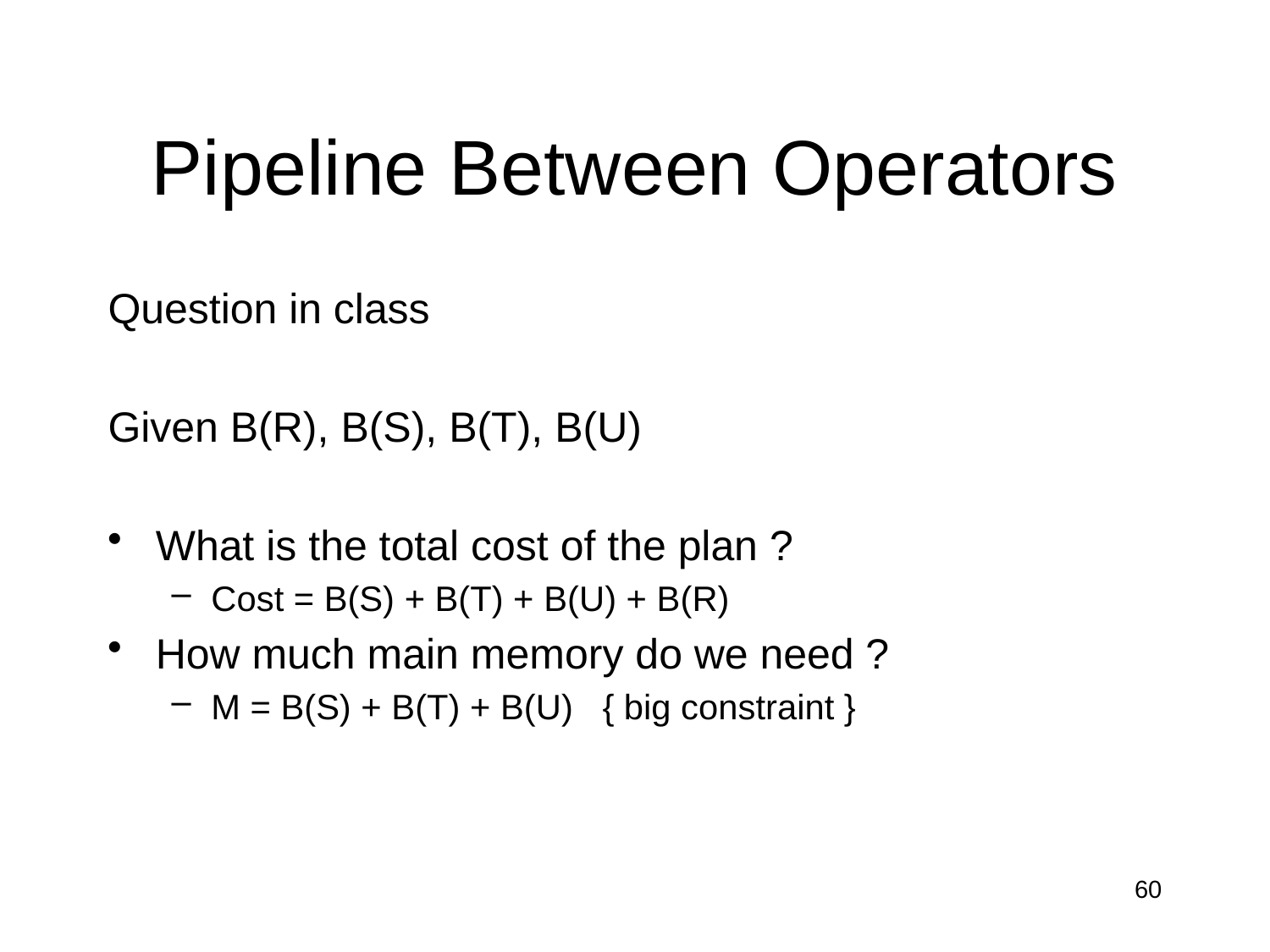

# Pipeline Between Operators
Question in class

Given B(R), B(S), B(T), B(U)

What is the total cost of the plan ?
Cost = B(S) + B(T) + B(U) + B(R)
How much main memory do we need ?
M = B(S) + B(T) + B(U)   { big constraint }

60